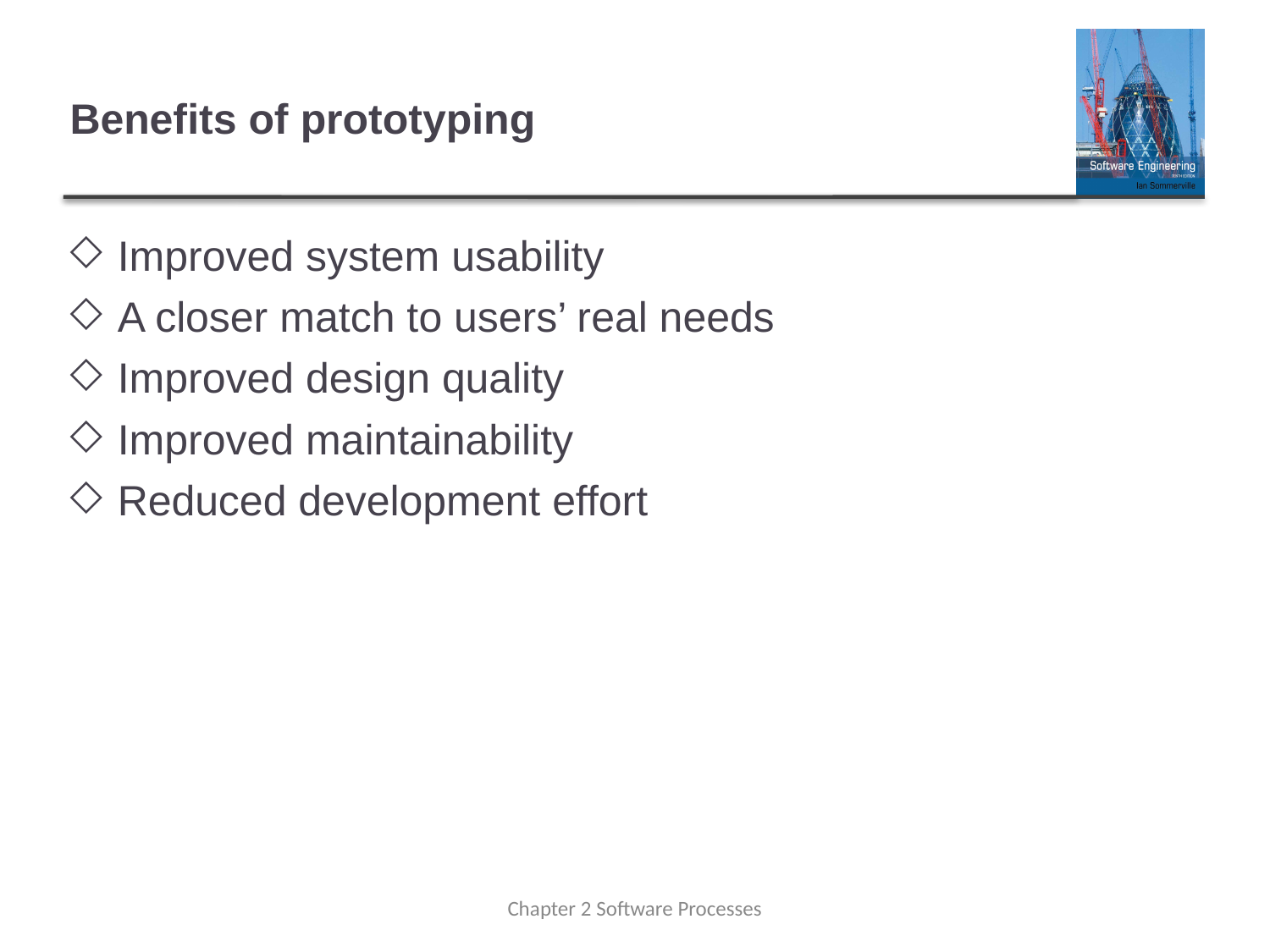

# Benefits of prototyping
Improved system usability
A closer match to users’ real needs
Improved design quality
Improved maintainability
Reduced development effort
40
Chapter 2 Software Processes